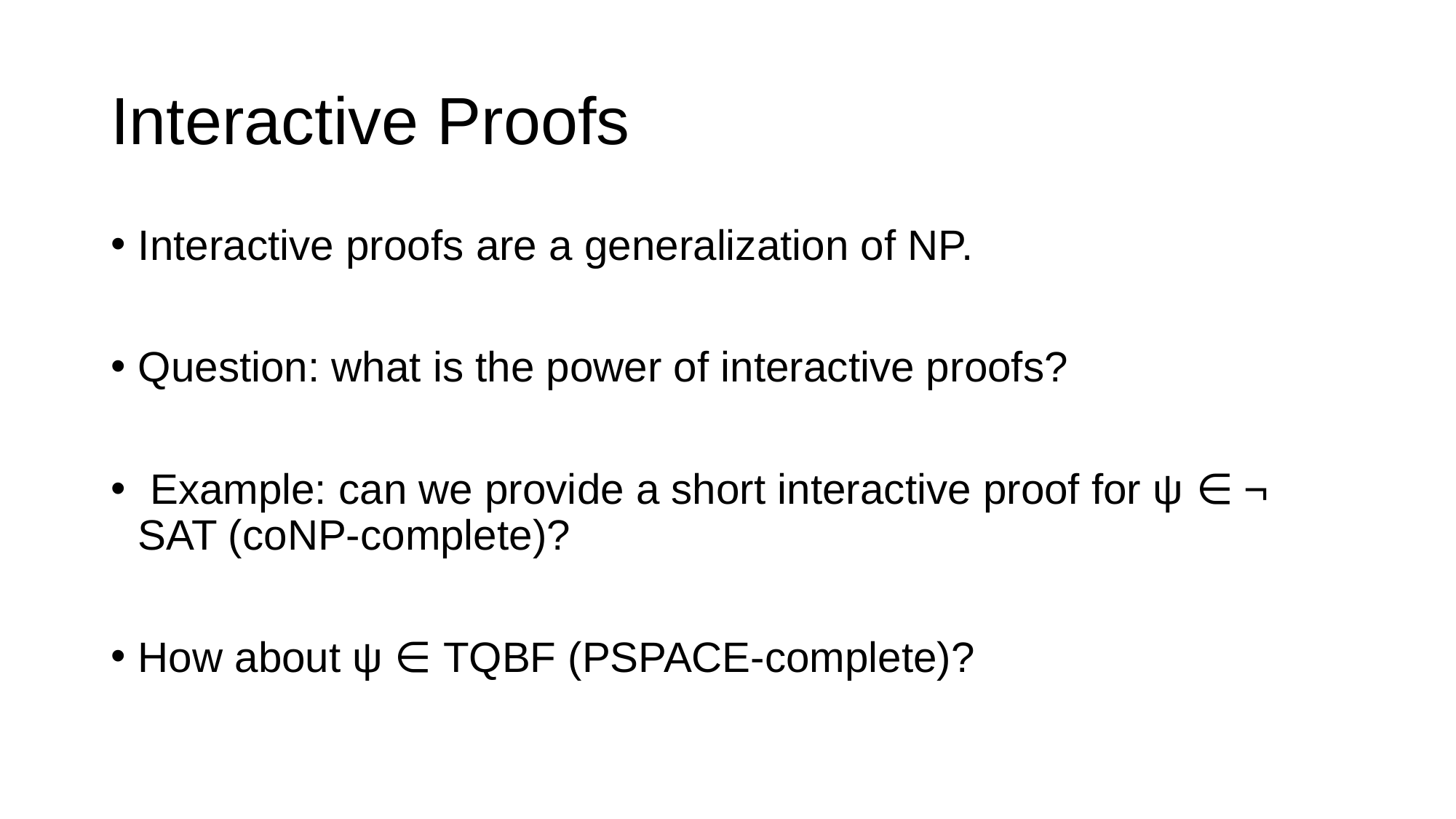

# Interactive Proofs
Interactive proofs are a generalization of NP.

Question: what is the power of interactive proofs?

 Example: can we provide a short interactive proof for ψ ∈ ¬ SAT (coNP-complete)?

How about ψ ∈ TQBF (PSPACE-complete)?